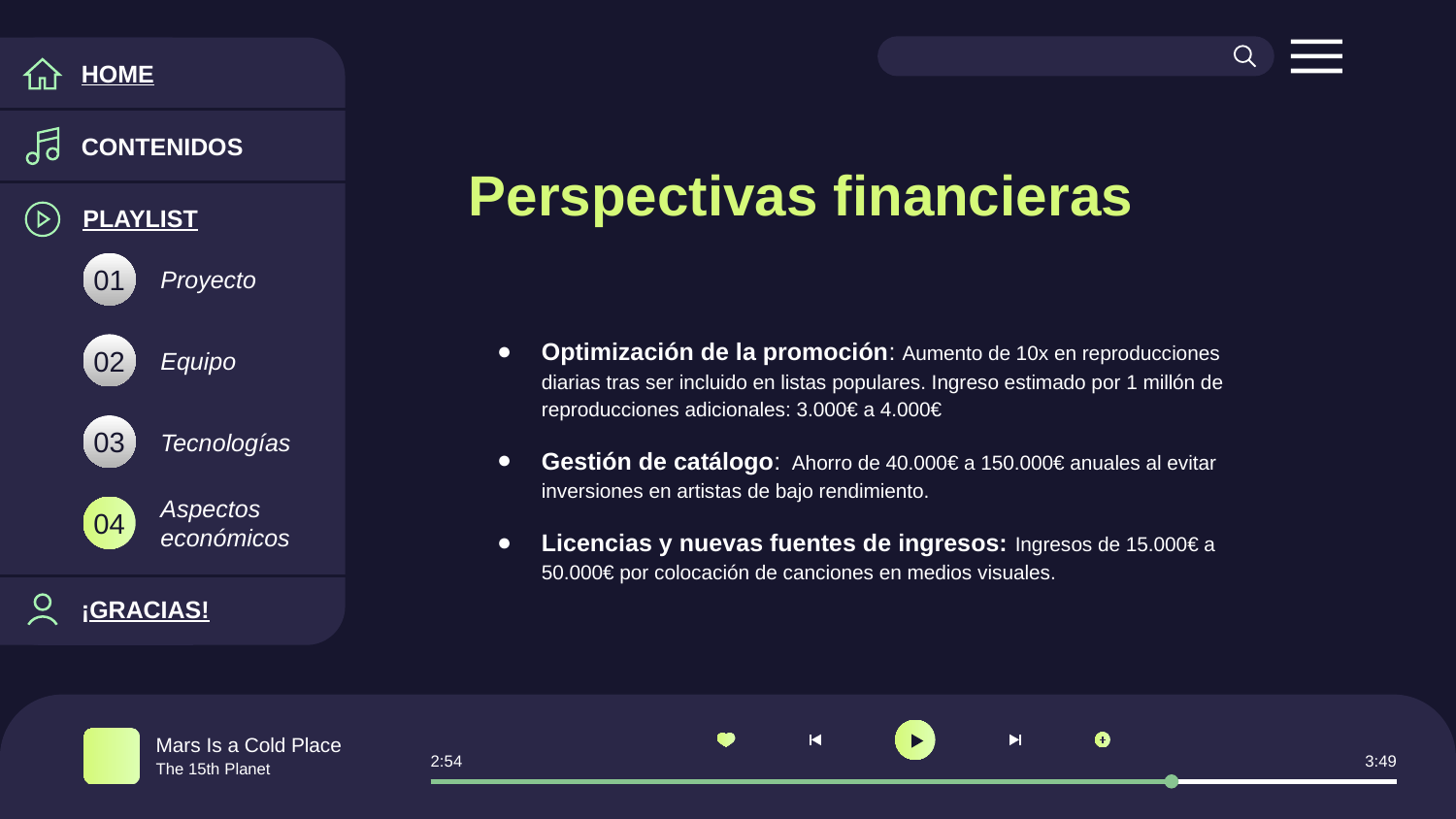

HOME

CONTENIDOS

# Perspectivas financieras
PLAYLIST

Proyecto
01

Optimización de la promoción: Aumento de 10x en reproducciones diarias tras ser incluido en listas populares. Ingreso estimado por 1 millón de reproducciones adicionales: 3.000€ a 4.000€
Gestión de catálogo:  Ahorro de 40.000€ a 150.000€ anuales al evitar inversiones en artistas de bajo rendimiento.
Licencias y nuevas fuentes de ingresos: Ingresos de 15.000€ a 50.000€ por colocación de canciones en medios visuales.

Equipo
02
Tecnologías
03
Aspectos económicos
04
¡GRACIAS!